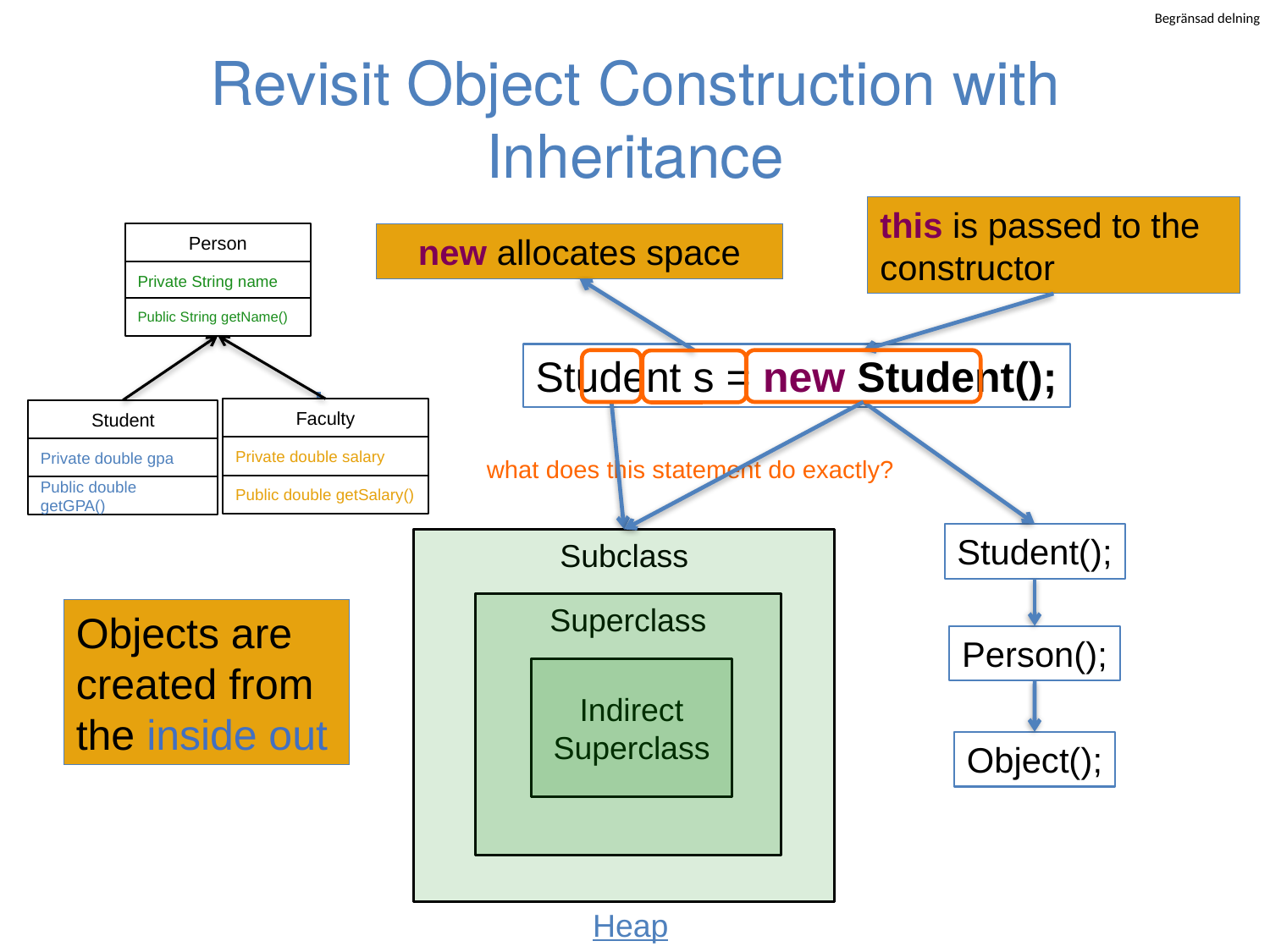

# Revisit Object Construction with Inheritance
this is passed to the constructor
Person
new allocates space
Private String name
Public String getName()
Student s = new Student();

Faculty
Student
what does this statement do exactly?
Private double salary
Private double gpa
Public double getSalary()
Public double getGPA()
Student();
Subclass

Superclass
Objects are created from the inside out
Person();
Indirect Superclass

Object();
Heap